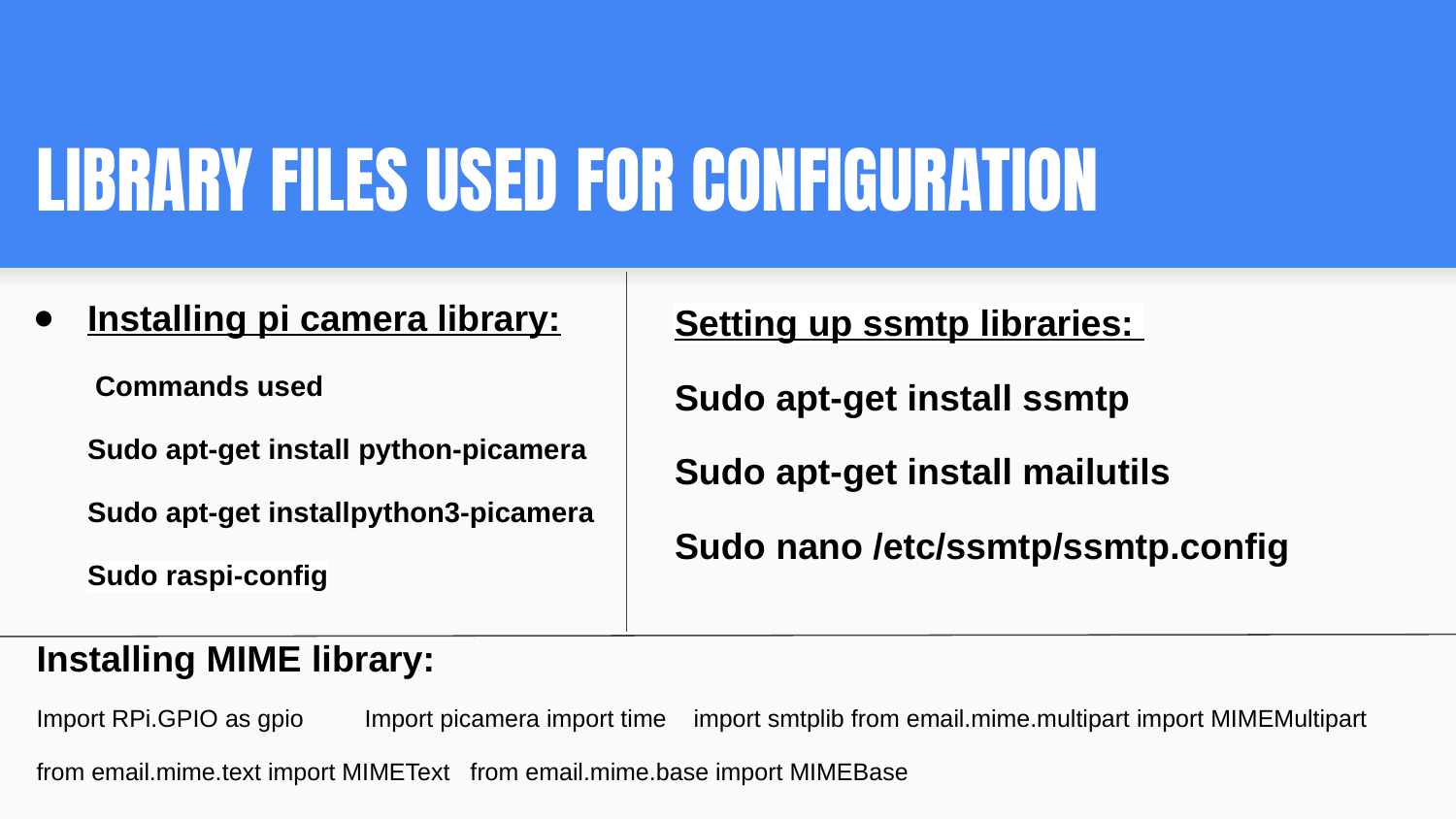

# LIBRARY FILES USED FOR CONFIGURATION
Installing pi camera library:
 Commands used
Sudo apt-get install python-picamera
Sudo apt-get installpython3-picamera
Sudo raspi-config

Setting up ssmtp libraries:
Sudo apt-get install ssmtp
Sudo apt-get install mailutils
Sudo nano /etc/ssmtp/ssmtp.config

Installing MIME library:
Import RPi.GPIO as gpio         Import picamera import time    import smtplib from email.mime.multipart import MIMEMultipart
from email.mime.text import MIMEText   from email.mime.base import MIMEBase